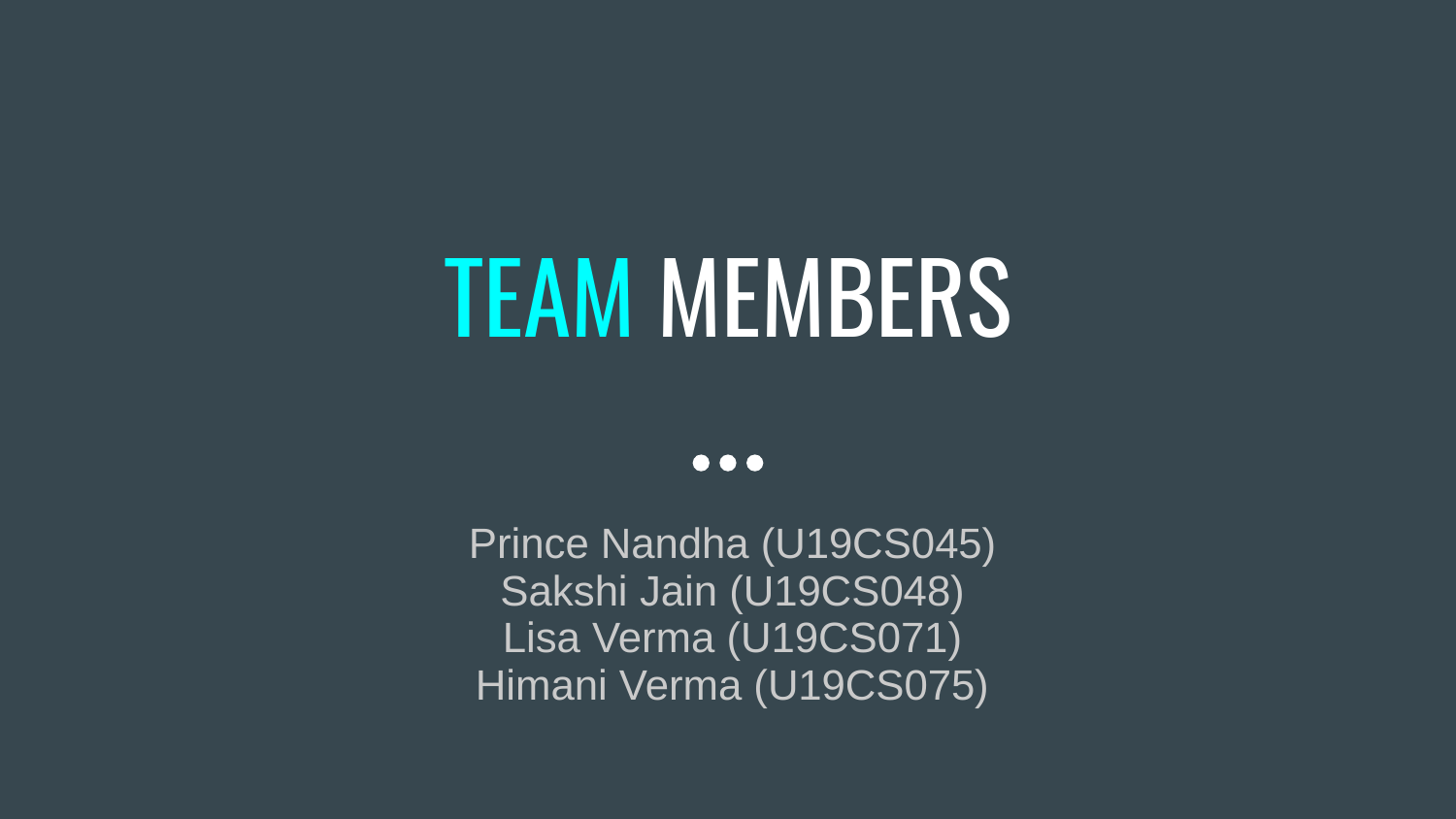

# TEAM MEMBERS
Prince Nandha (U19CS045)
Sakshi Jain (U19CS048)
Lisa Verma (U19CS071)
Himani Verma (U19CS075)